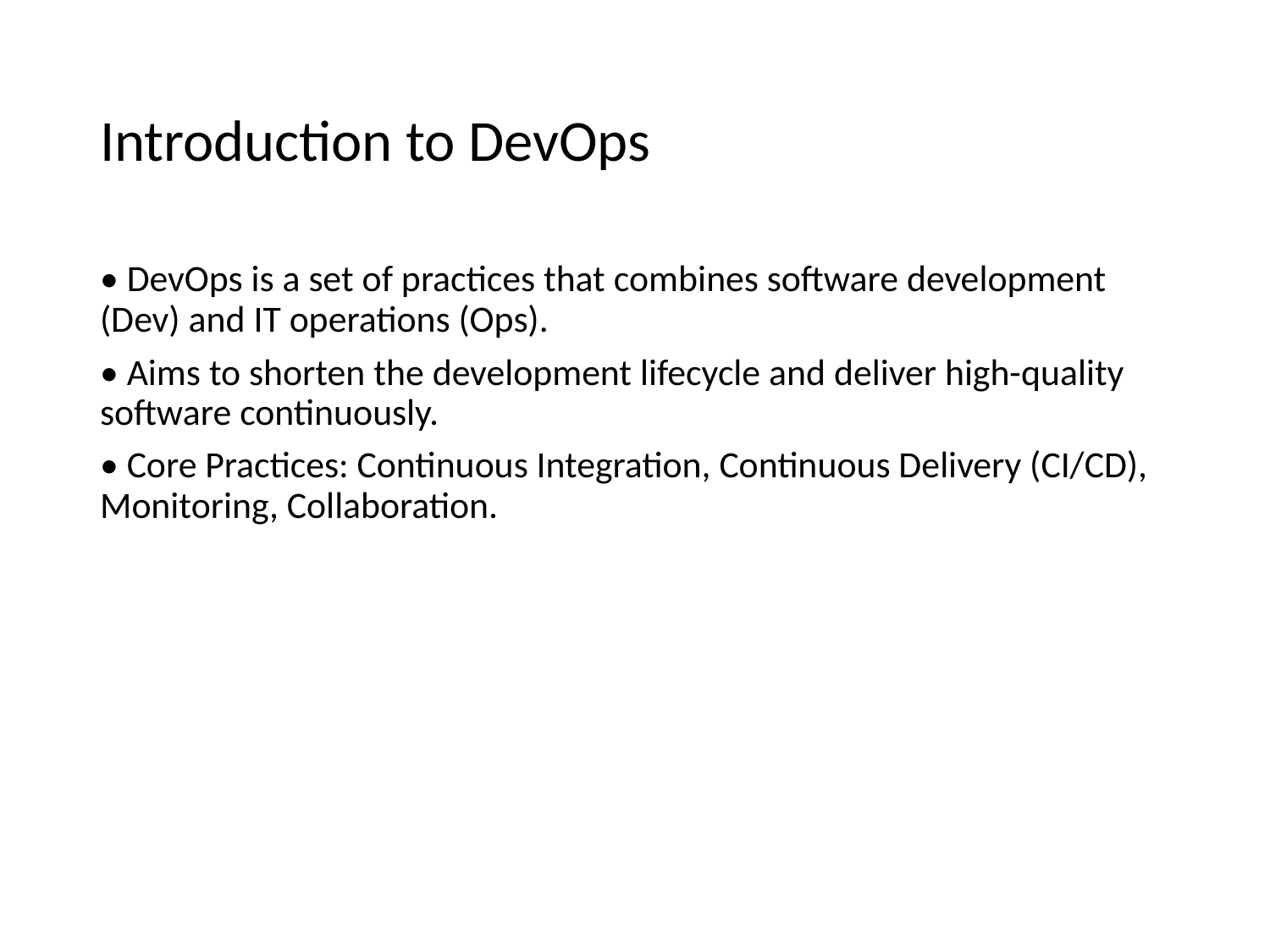

# Introduction to DevOps
• DevOps is a set of practices that combines software development (Dev) and IT operations (Ops).
• Aims to shorten the development lifecycle and deliver high-quality software continuously.
• Core Practices: Continuous Integration, Continuous Delivery (CI/CD), Monitoring, Collaboration.